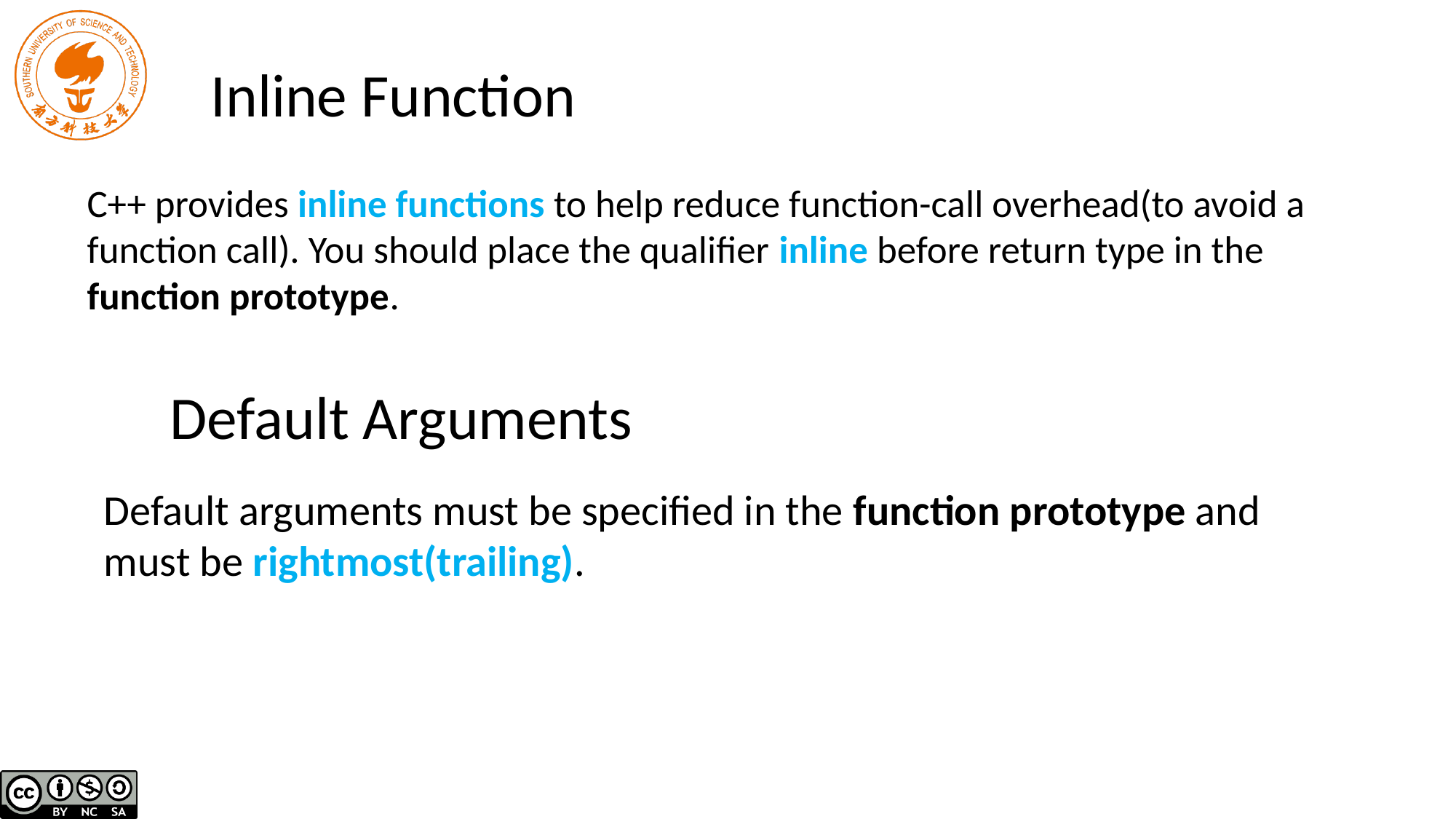

# Inline Function
C++ provides inline functions to help reduce function-call overhead(to avoid a
function call). You should place the qualifier inline before return type in the function prototype.
Default Arguments
Default arguments must be specified in the function prototype and must be rightmost(trailing).